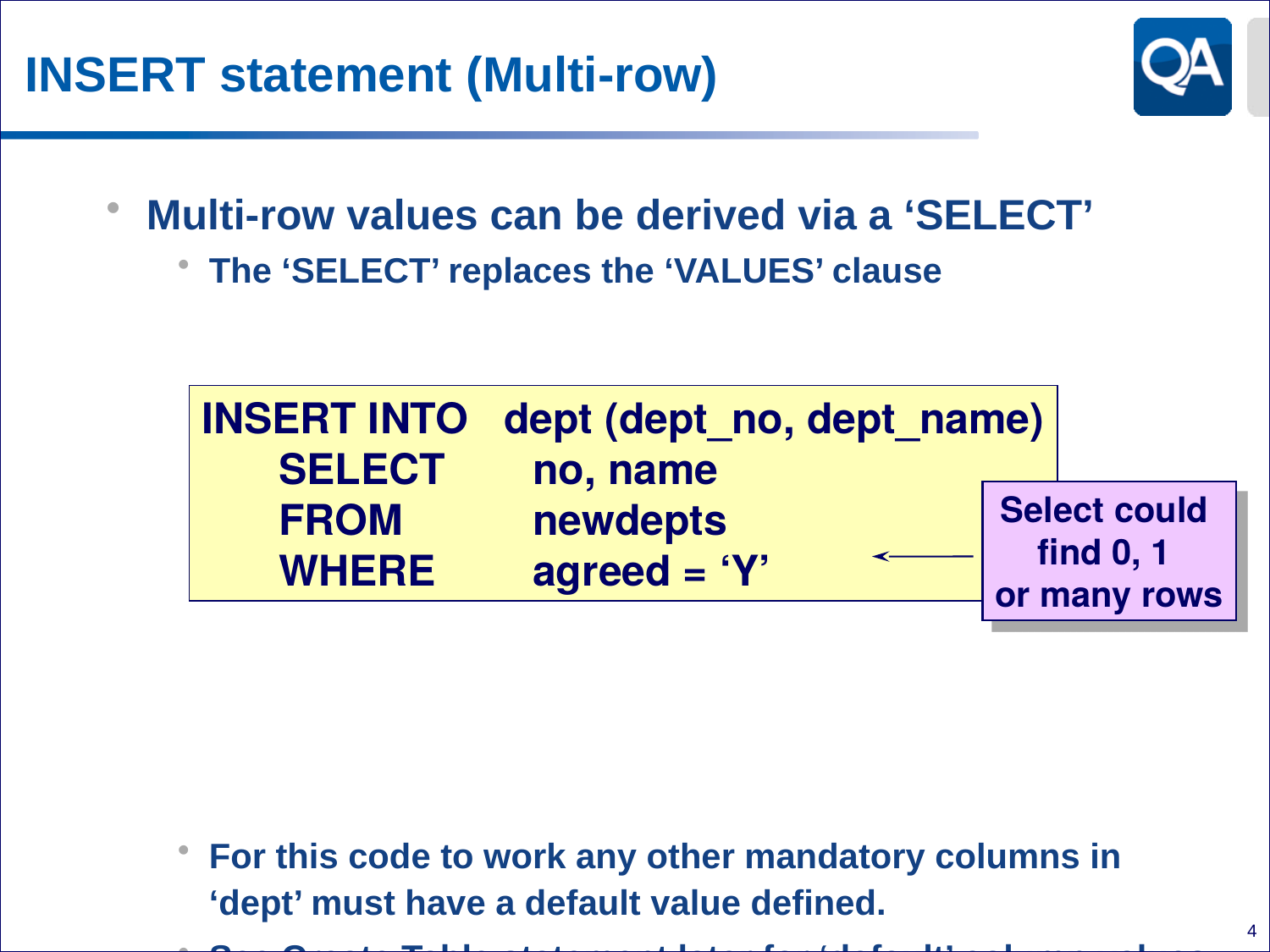

# INSERT statement (Multi-row)

Multi-row values can be derived via a ‘SELECT’
The ‘SELECT’ replaces the ‘VALUES’ clause

For this code to work any other mandatory columns in ‘dept’ must have a default value defined.
See Create Table statement later for ‘default’ column values
INSERT INTO   dept (dept_no, dept_name)
SELECT 	no, name
FROM 	newdepts
WHERE 	agreed = ‘Y’
Select could
find 0, 1
or many rows